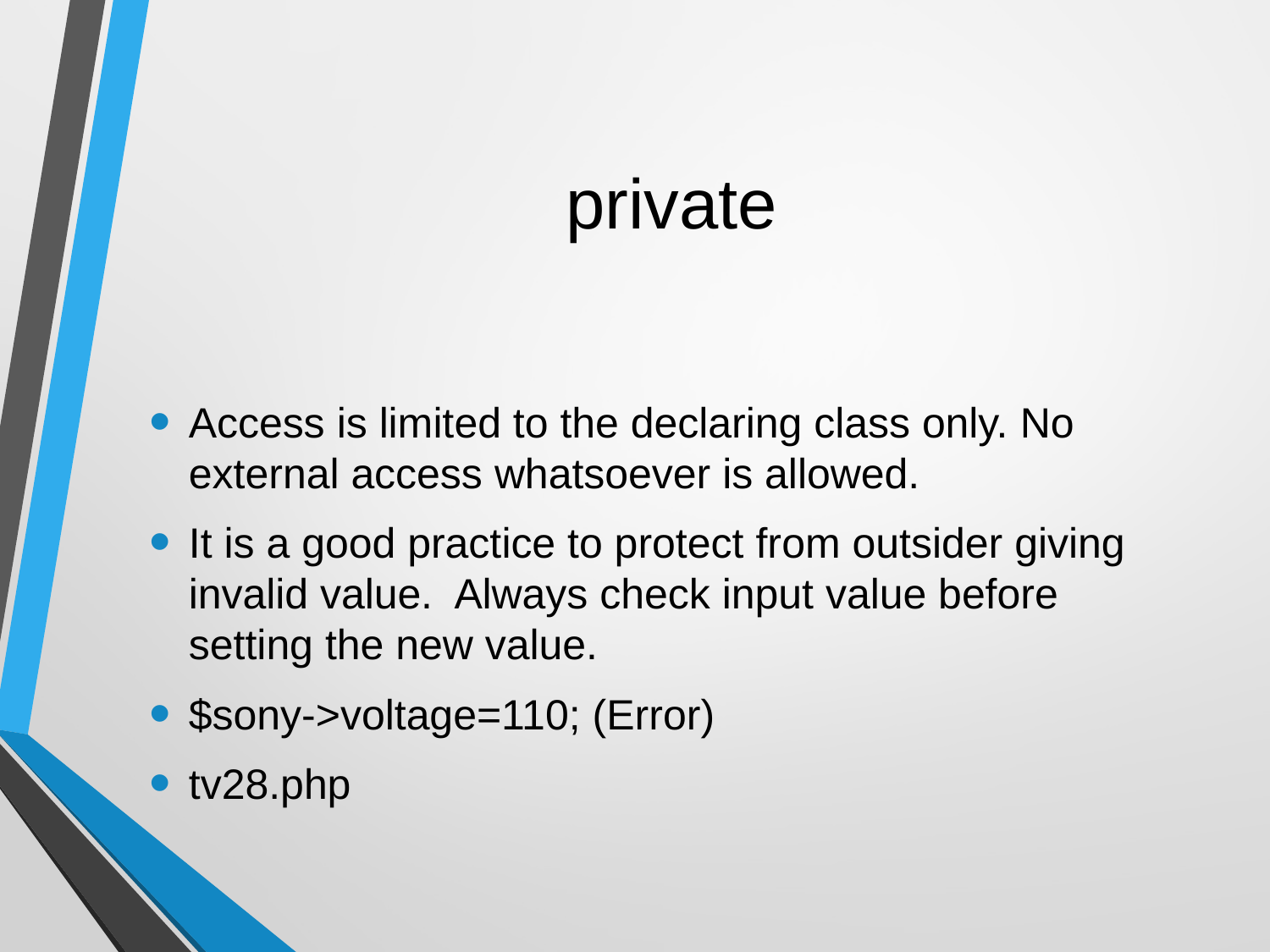

# private
Access is limited to the declaring class only. No external access whatsoever is allowed.
It is a good practice to protect from outsider giving invalid value.  Always check input value before setting the new value.
$sony->voltage=110; (Error)
tv28.php